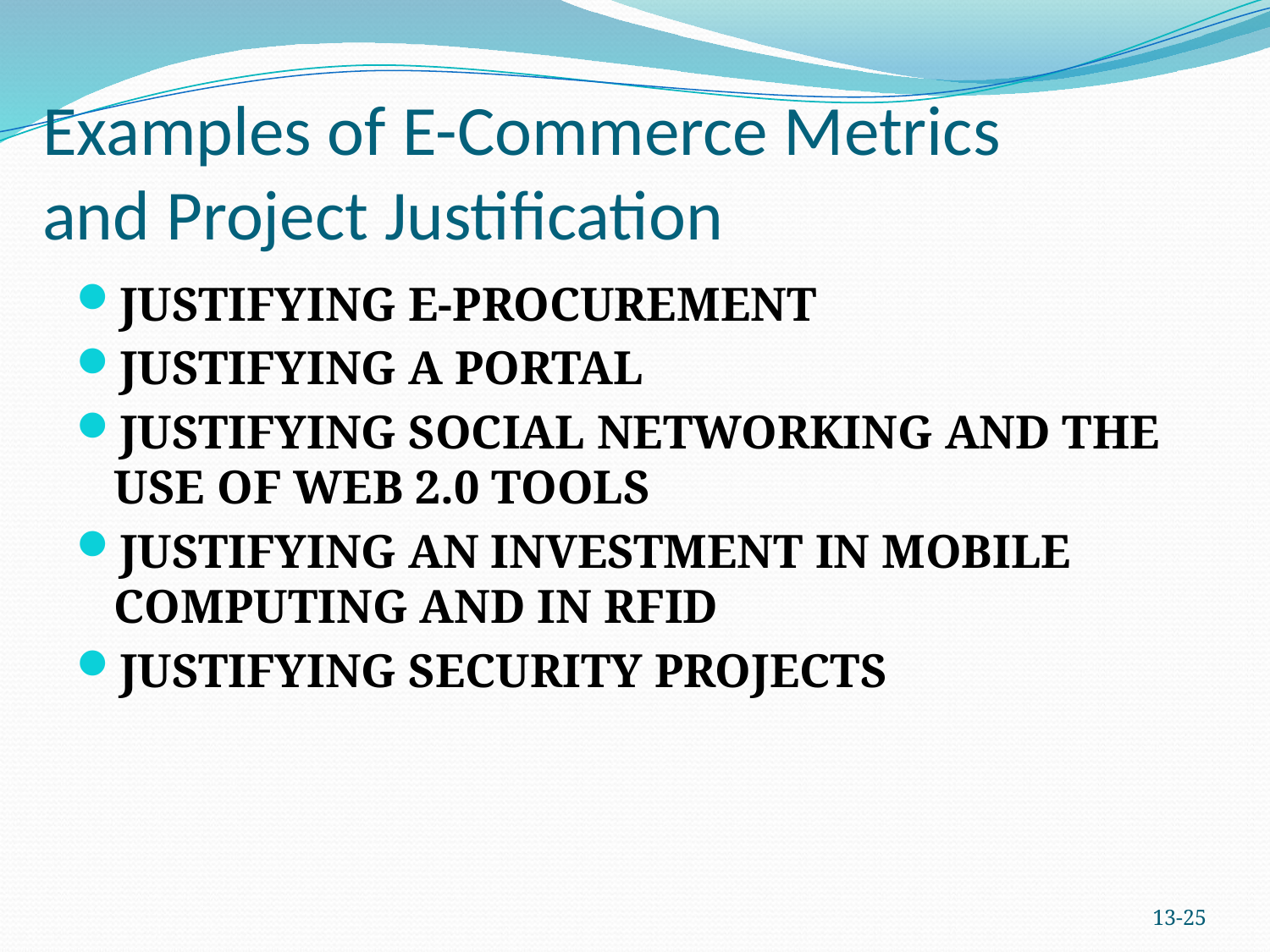

# Examples of E-Commerce Metrics and Project Justification
JUSTIFYING E-PROCUREMENT
JUSTIFYING A PORTAL
JUSTIFYING SOCIAL NETWORKING AND THE USE OF WEB 2.0 TOOLS
JUSTIFYING AN INVESTMENT IN MOBILE COMPUTING AND IN RFID
JUSTIFYING SECURITY PROJECTS
13-25